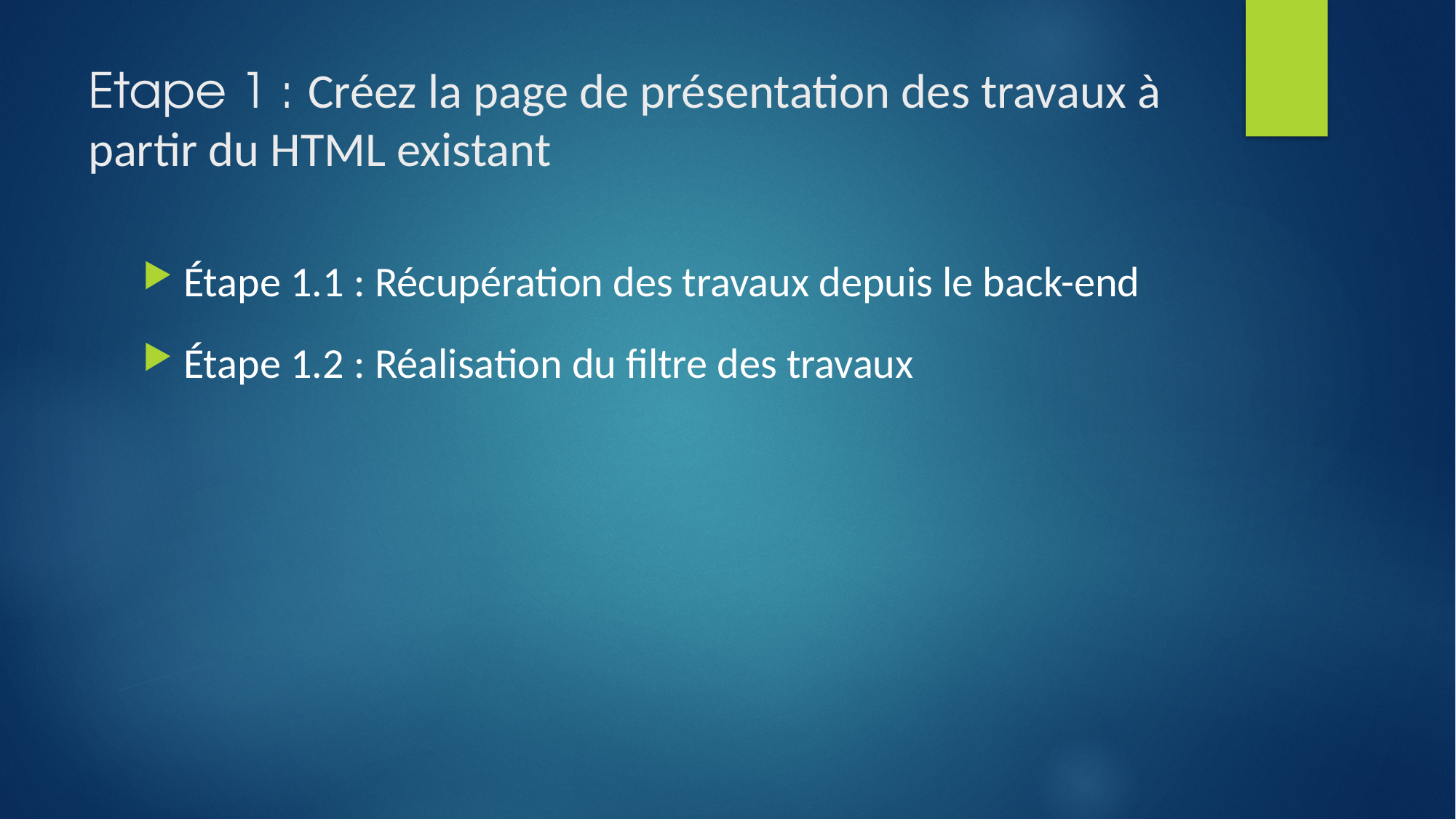

# Etape 1 : Créez la page de présentation des travaux à partir du HTML existant
Étape 1.1 : Récupération des travaux depuis le back-end
Étape 1.2 : Réalisation du filtre des travaux